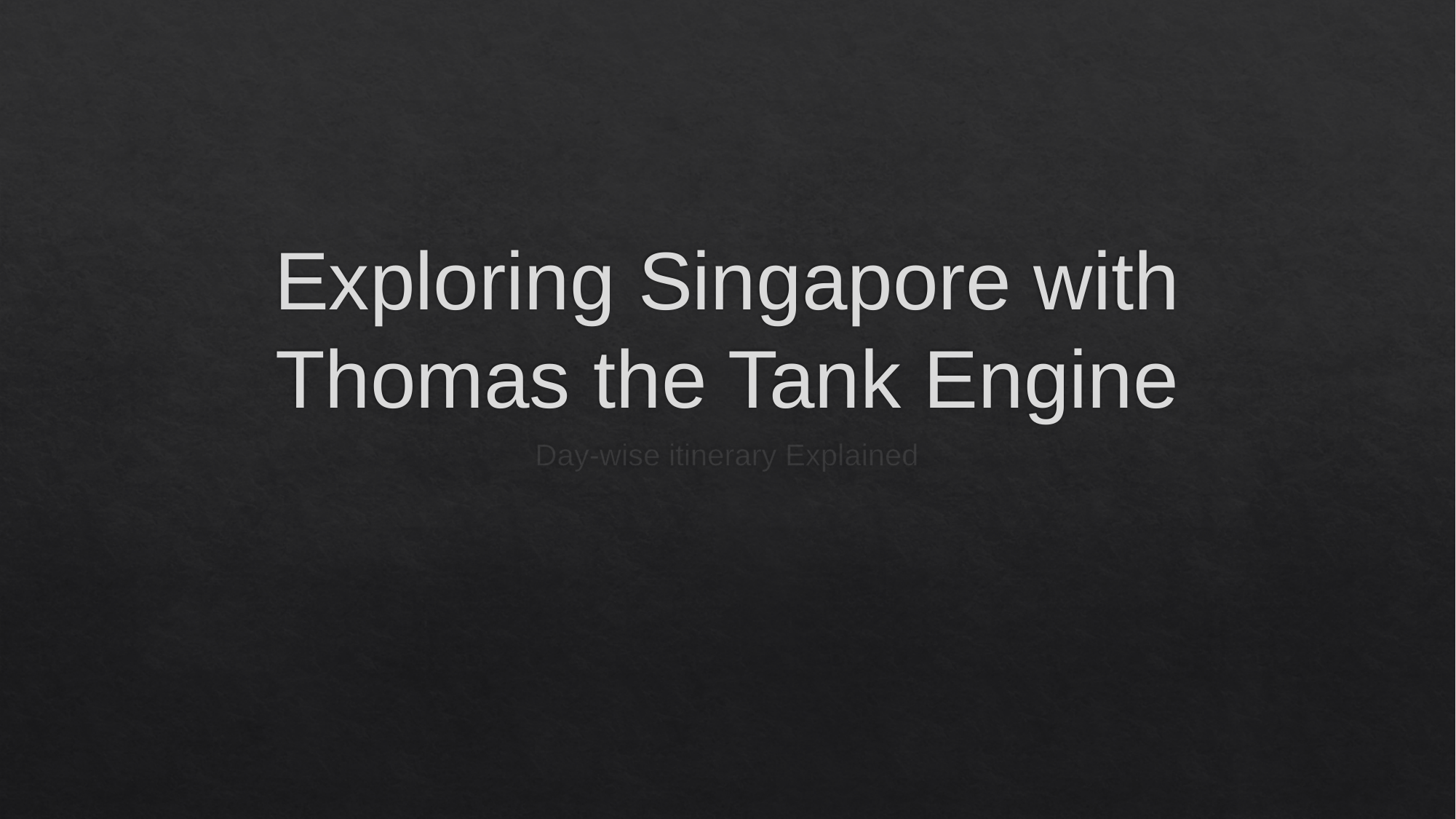

# Exploring Singapore with Thomas the Tank Engine
Day-wise itinerary Explained